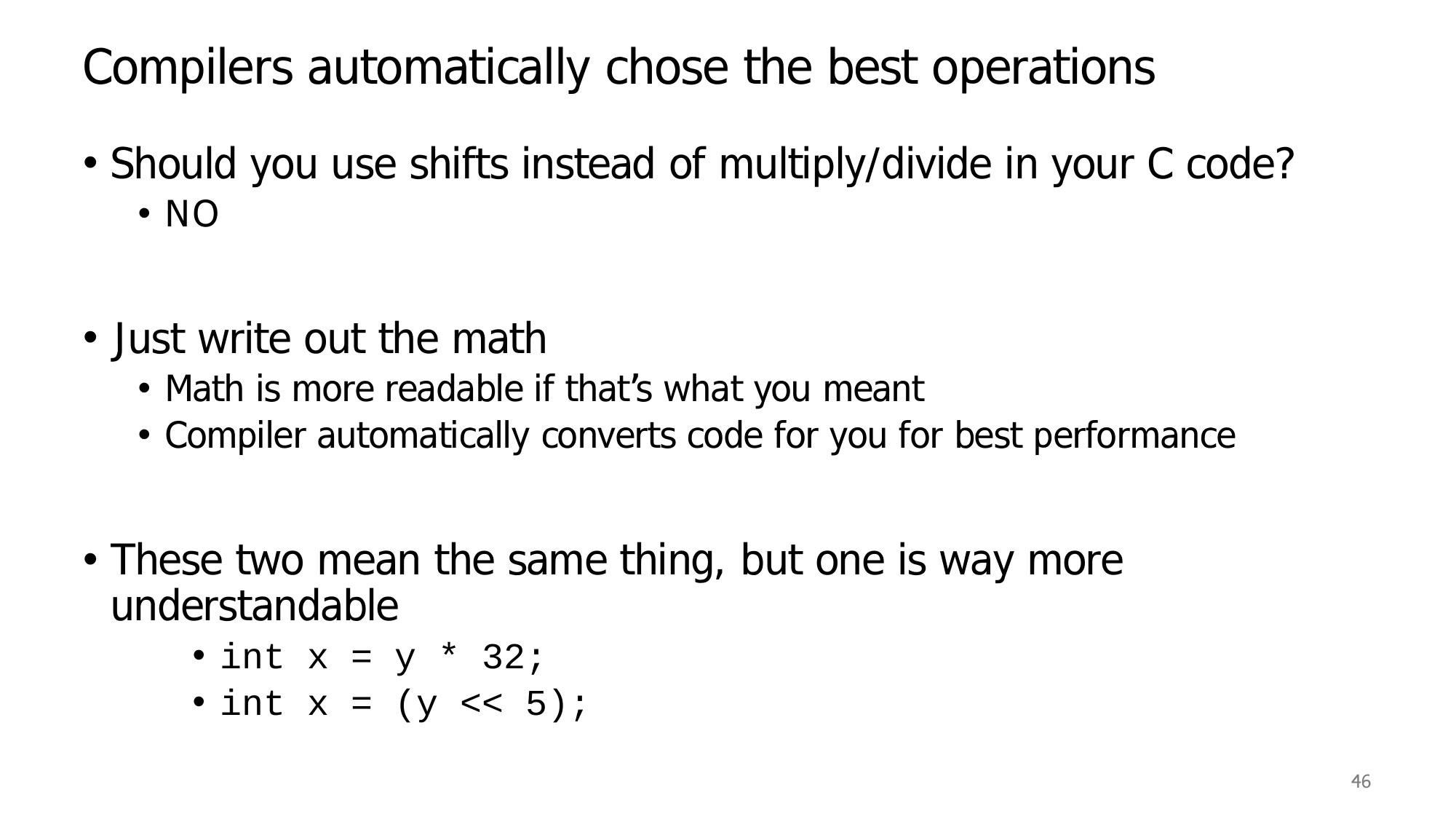

# Compilers automatically chose the best operations
Should you use shifts instead of multiply/divide in your C code?
NO

Just write out the math
Math is more readable if that’s what you meant
Compiler automatically converts code for you for best performance

These two mean the same thing, but one is way more understandable
int x = y * 32;
int x = (y << 5);
46